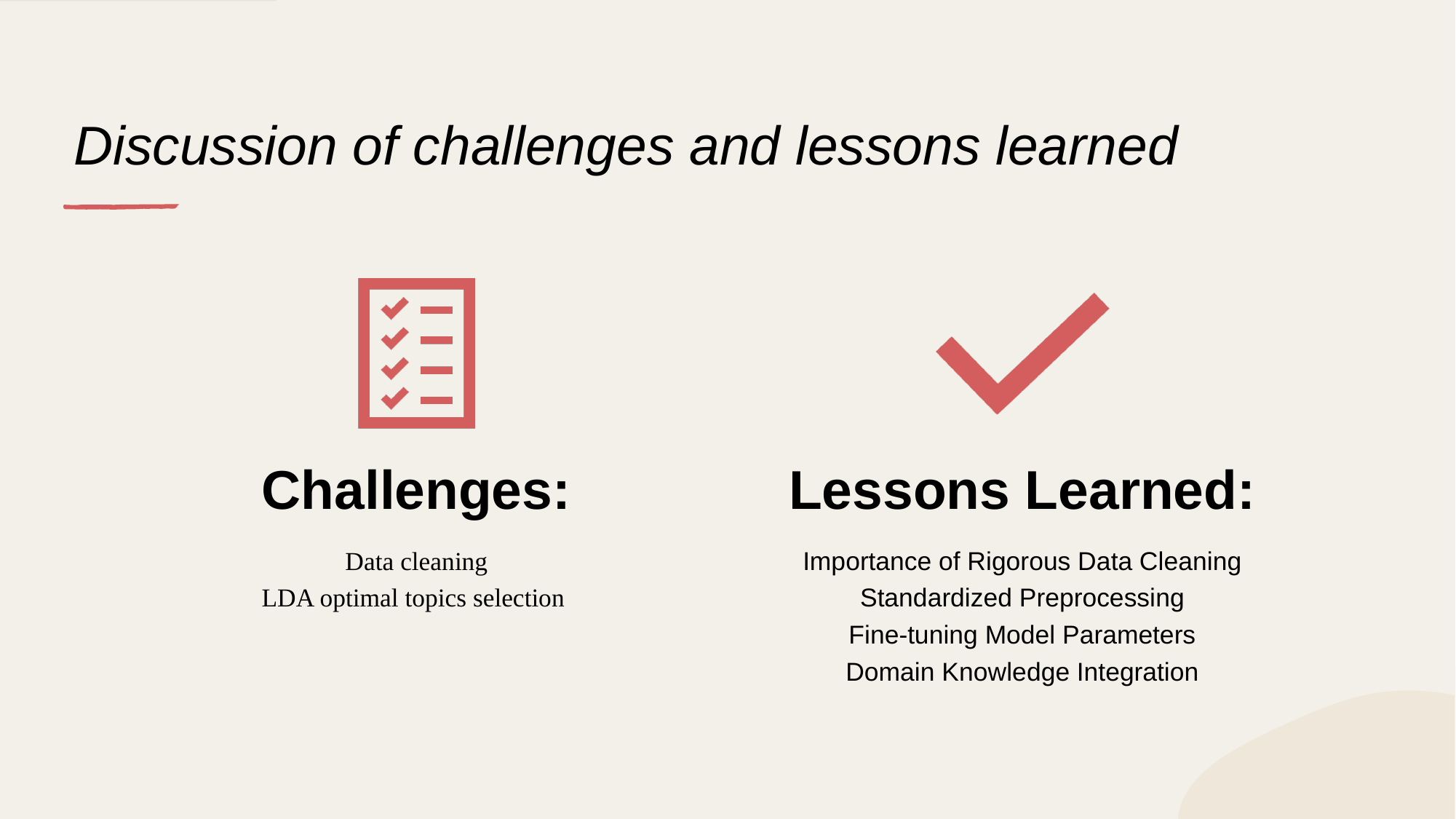

# Discussion of challenges and lessons learned

Challenges:
Data cleaning
LDA optimal topics selection
Lessons Learned:
Importance of Rigorous Data Cleaning
Standardized Preprocessing
Fine-tuning Model Parameters
Domain Knowledge Integration